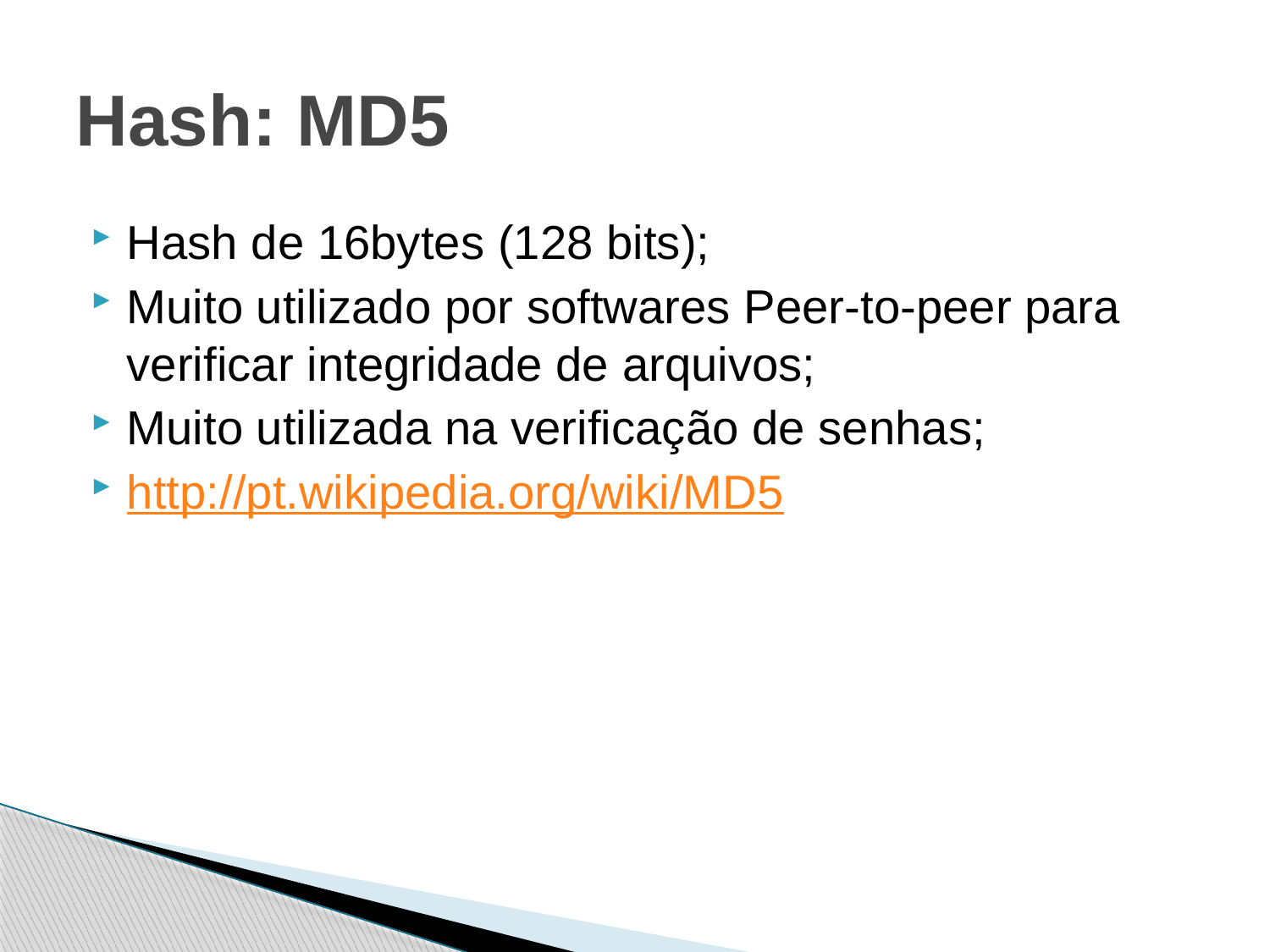

# Hash: MD5
Hash de 16bytes (128 bits);
Muito utilizado por softwares Peer-to-peer para verificar integridade de arquivos;
Muito utilizada na verificação de senhas;
http://pt.wikipedia.org/wiki/MD5